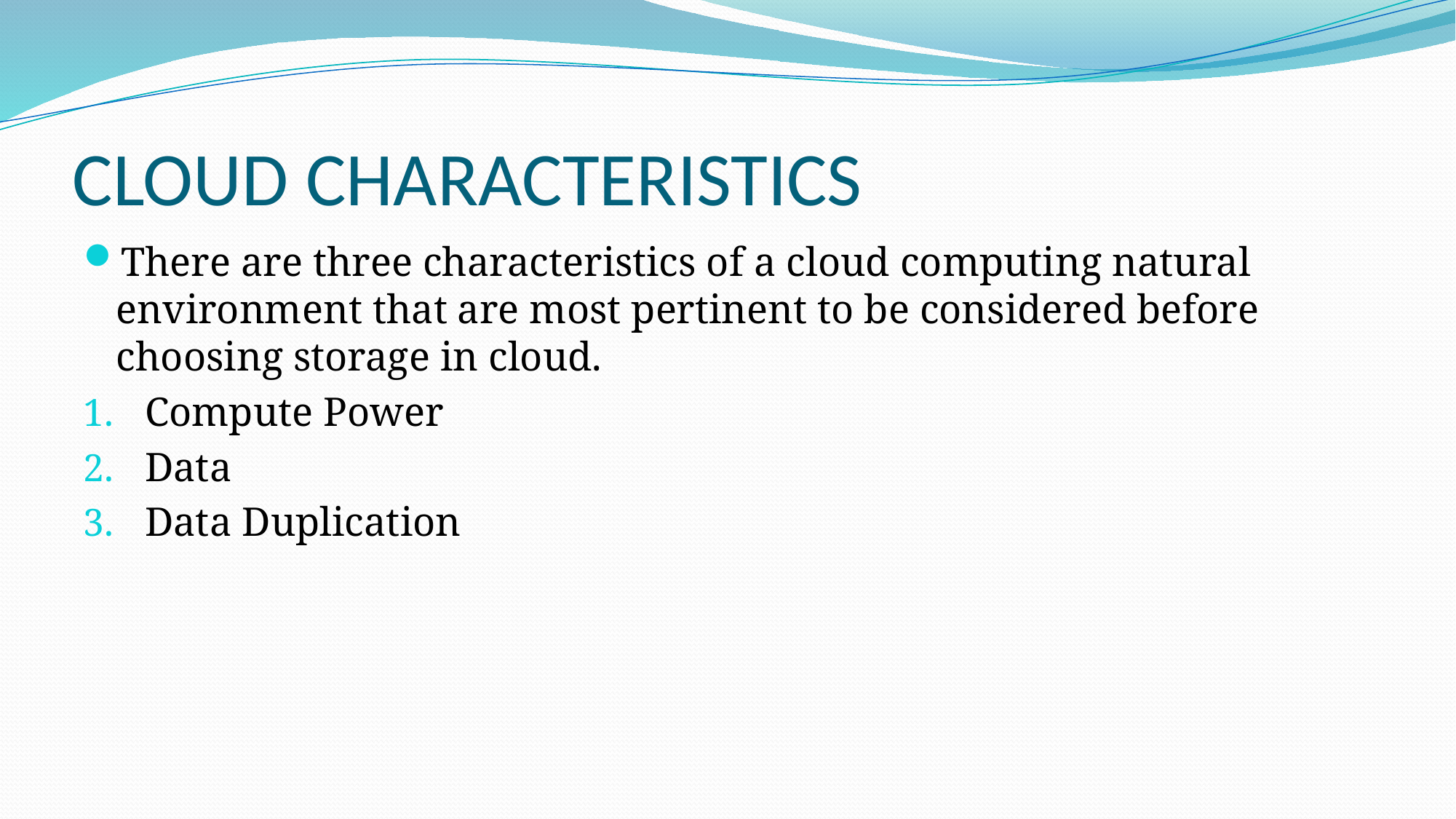

# CLOUD CHARACTERISTICS
There are three characteristics of a cloud computing natural environment that are most pertinent to be considered before choosing storage in cloud.
Compute Power
Data
Data Duplication